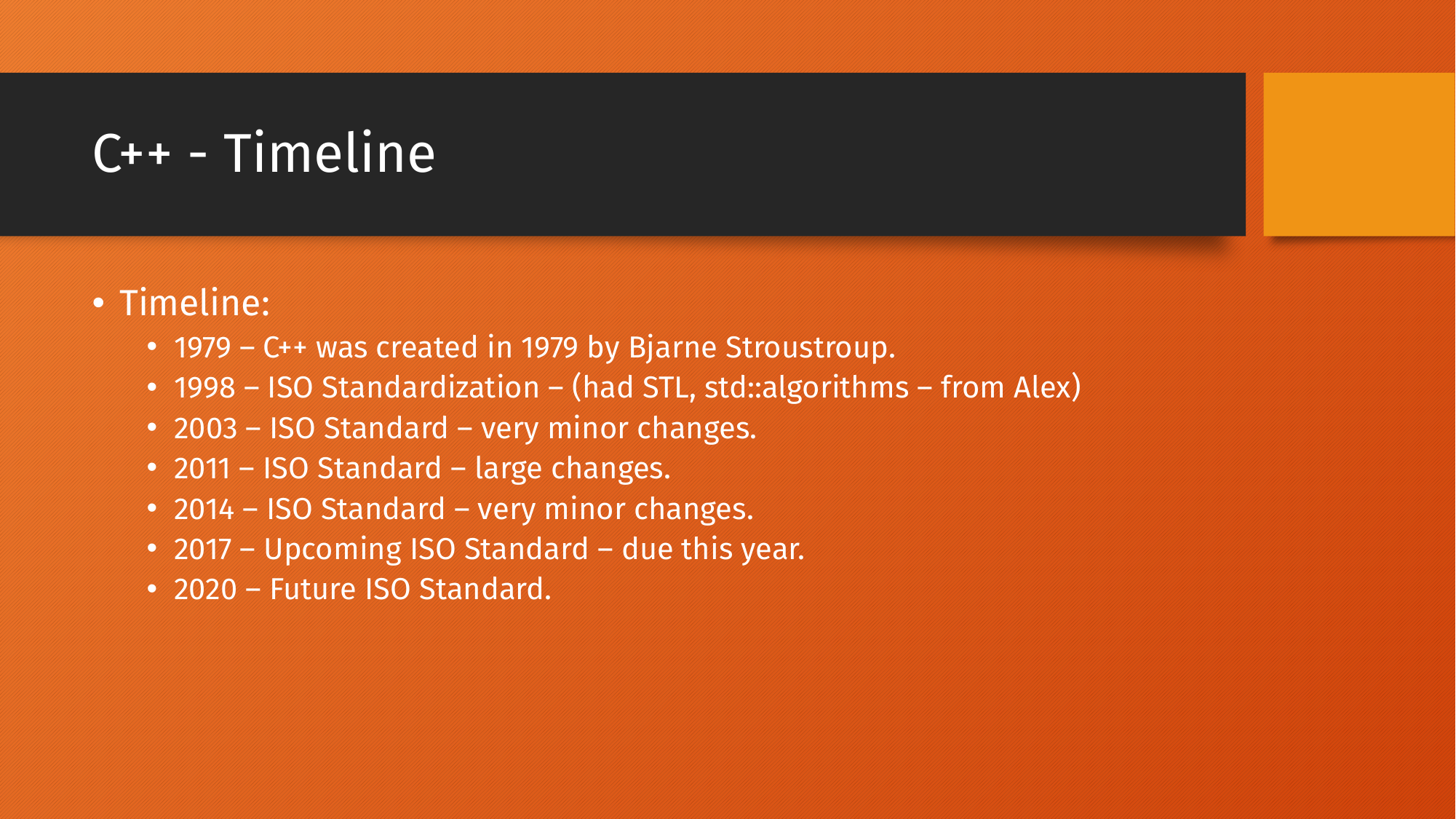

# C++ - Timeline
Timeline:
1979 – C++ was created in 1979 by Bjarne Stroustroup.
1998 – ISO Standardization – (had STL, std::algorithms – from Alex)
2003 – ISO Standard – very minor changes.
2011 – ISO Standard – large changes.
2014 – ISO Standard – very minor changes.
2017 – Upcoming ISO Standard – due this year.
2020 – Future ISO Standard.